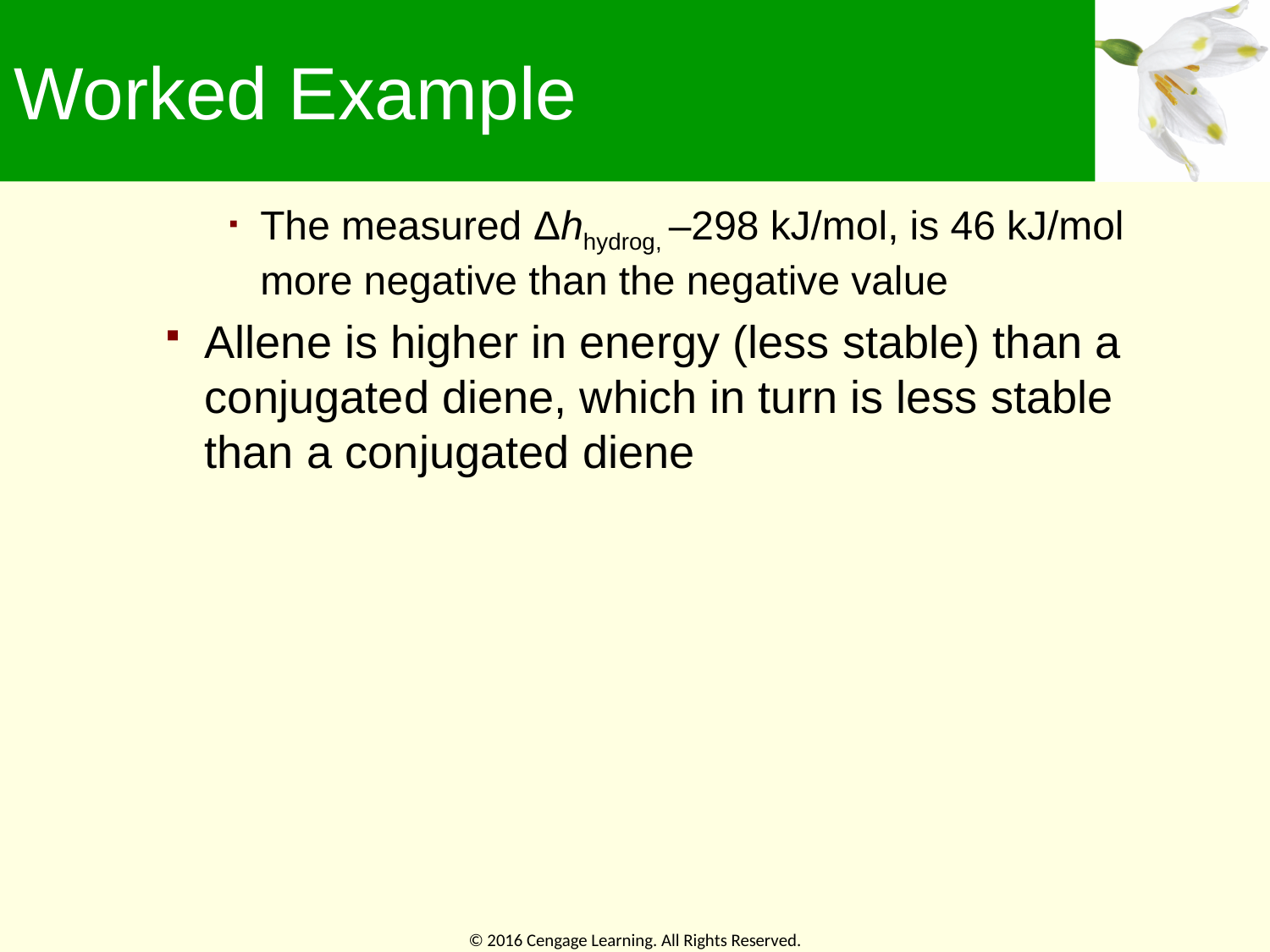

# Worked Example
The measured Δhhydrog, –298 kJ/mol, is 46 kJ/mol more negative than the negative value
Allene is higher in energy (less stable) than a conjugated diene, which in turn is less stable than a conjugated diene